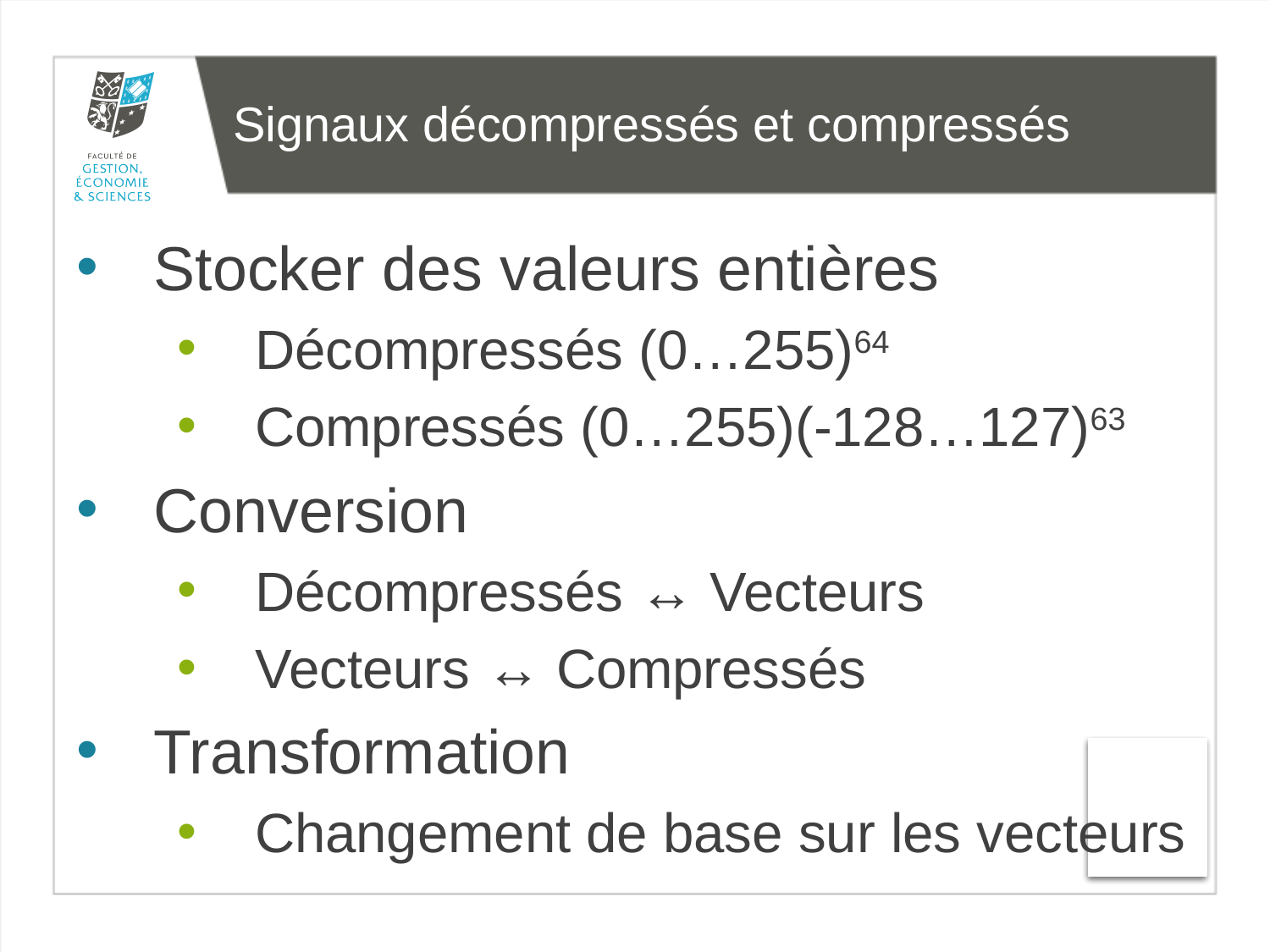

# Signaux décompressés et compressés
Stocker des valeurs entières
Décompressés (0…255)64
Compressés (0…255)(-128…127)63
Conversion
Décompressés ↔ Vecteurs
Vecteurs ↔ Compressés
Transformation
Changement de base sur les vecteurs